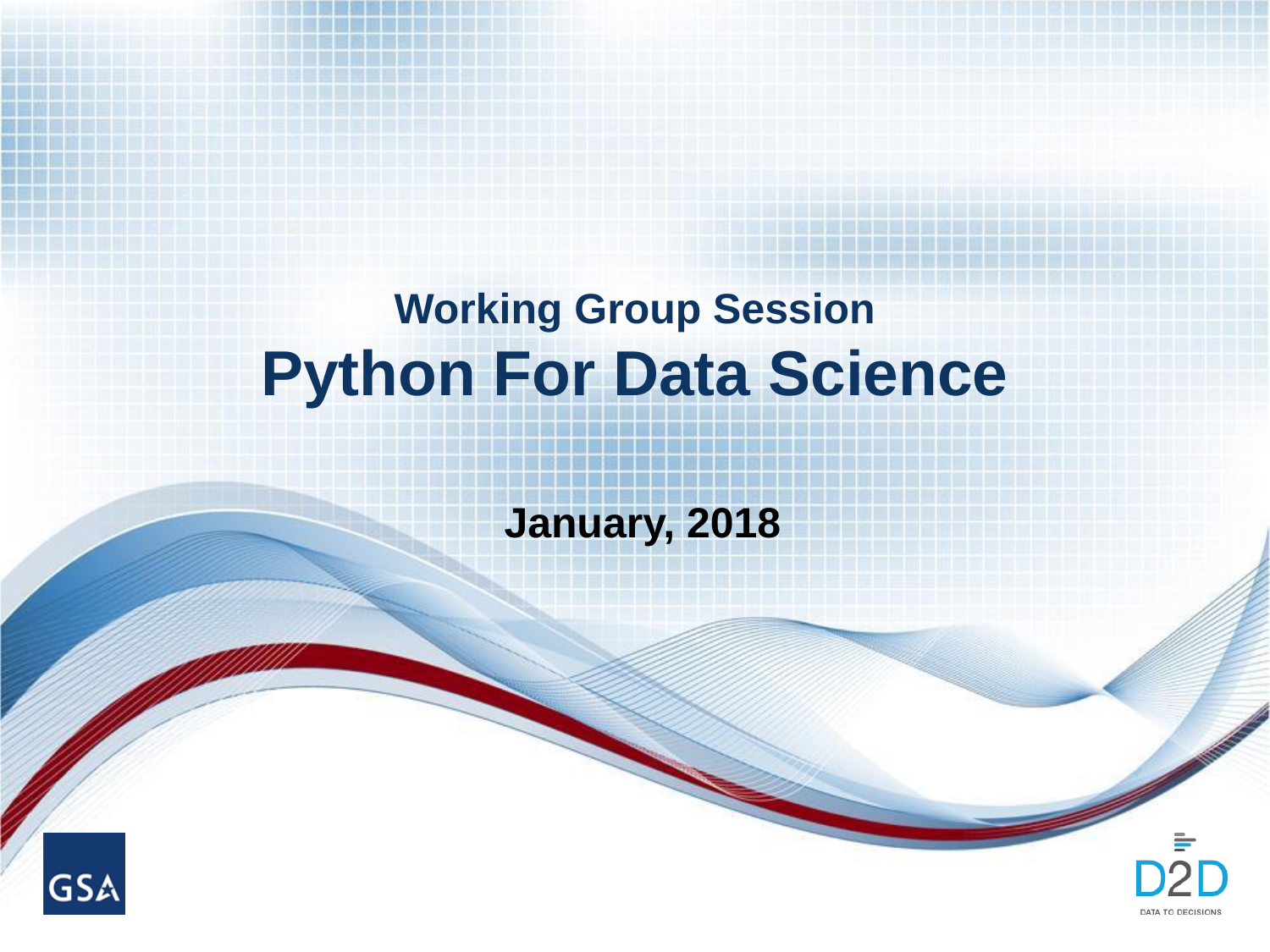

Working Group Session
Python For Data Science

January, 2018